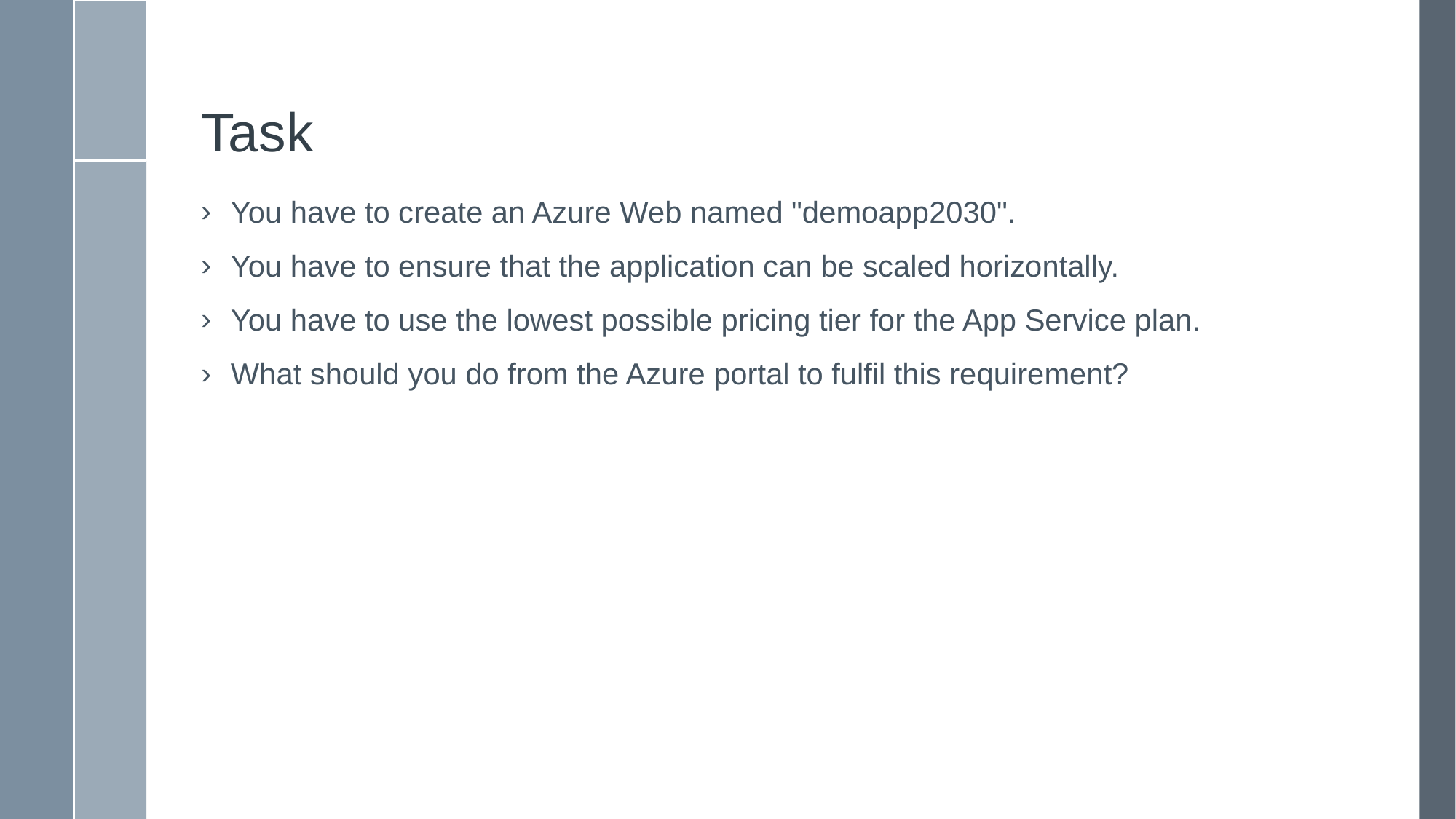

# Task
You have to create an Azure Web named "demoapp2030".
You have to ensure that the application can be scaled horizontally.
You have to use the lowest possible pricing tier for the App Service plan.
What should you do from the Azure portal to fulfil this requirement?